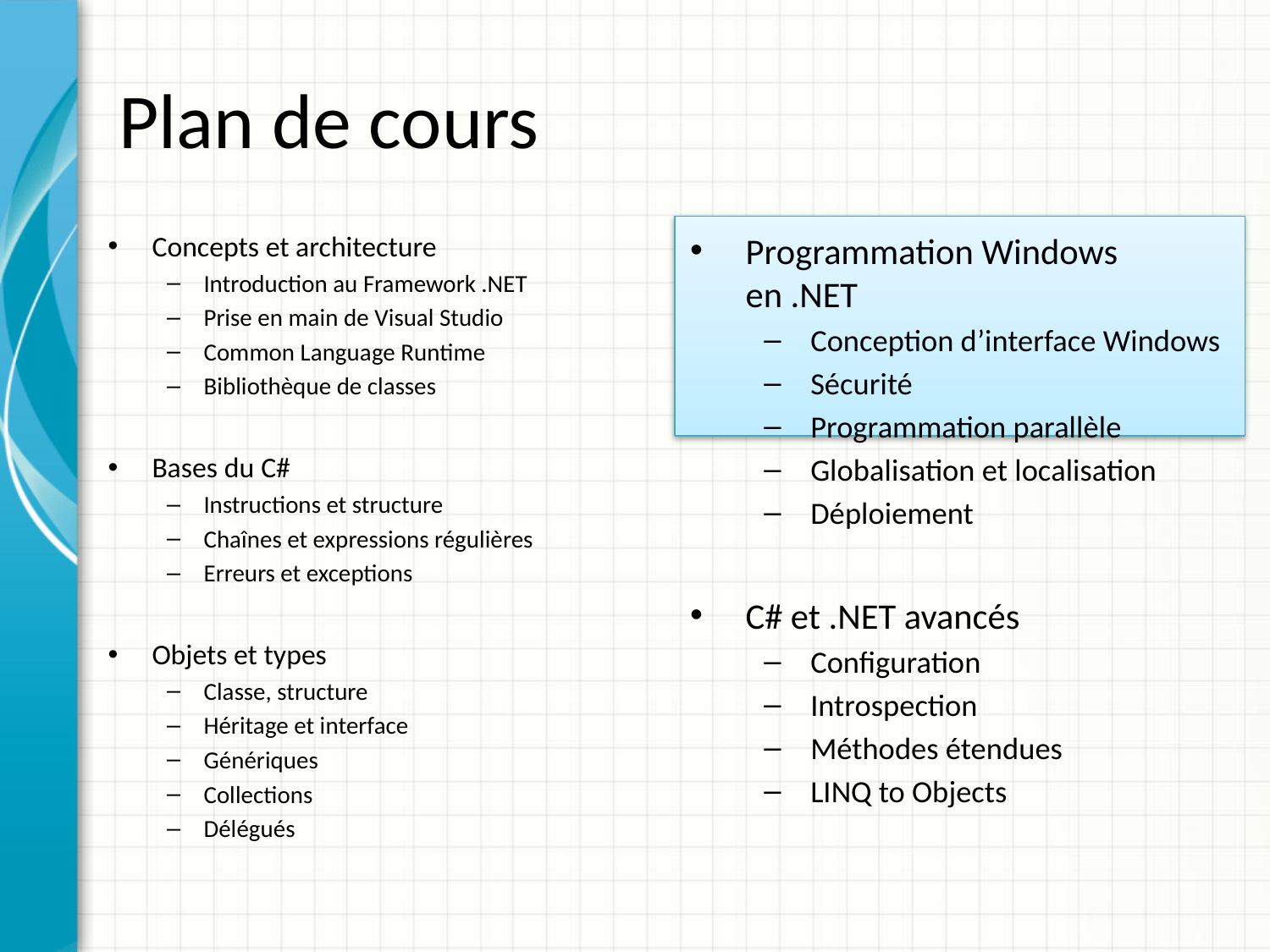

# Plan de cours

Concepts et architecture
Introduction au Framework .NET
Prise en main de Visual Studio
Common Language Runtime
Bibliothèque de classes

Bases du C#
Instructions et structure
Chaînes et expressions régulières
Erreurs et exceptions

Objets et types
Classe, structure
Héritage et interface
Génériques
Collections
Délégués
Programmation Windows en .NET
Conception d’interface Windows
Sécurité
Programmation parallèle
Globalisation et localisation
Déploiement

C# et .NET avancés
Configuration
Introspection
Méthodes étendues
LINQ to Objects